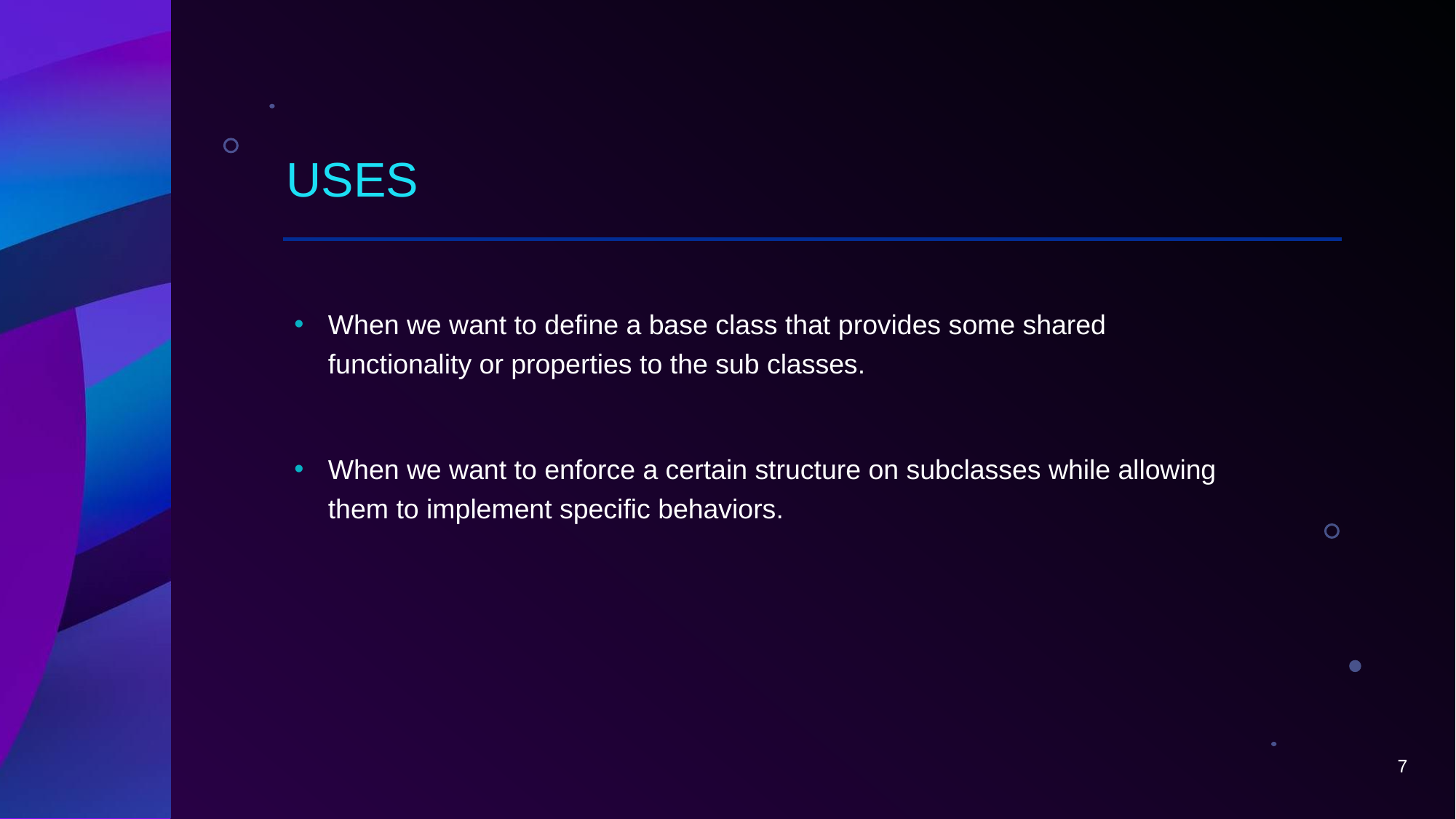

# Uses
When we want to define a base class that provides some shared functionality or properties to the sub classes.

When we want to enforce a certain structure on subclasses while allowing them to implement specific behaviors.

7